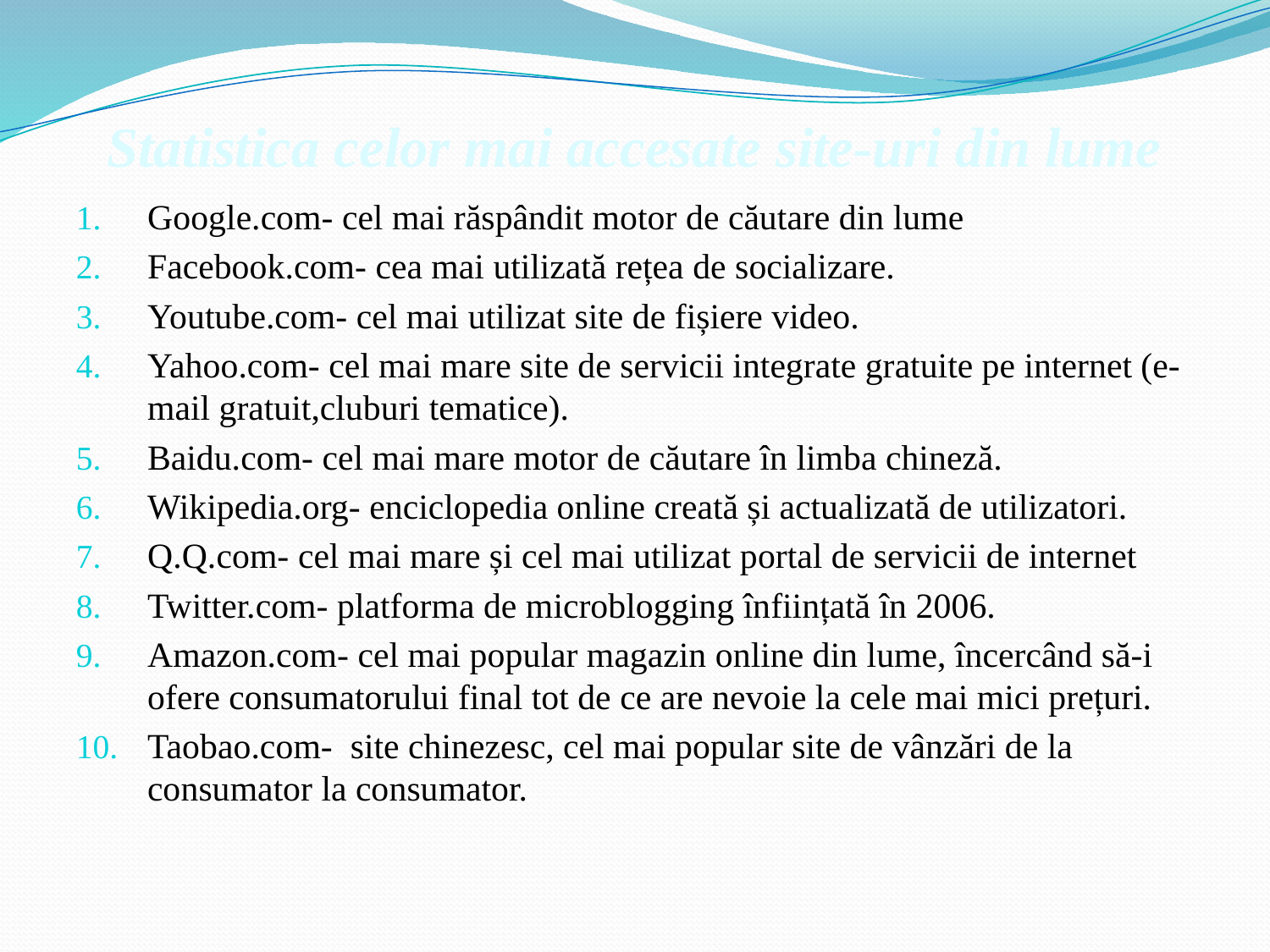

# Statistica celor mai accesate site-uri din lume
Google.com- cel mai răspândit motor de căutare din lume
Facebook.com- cea mai utilizată rețea de socializare.
Youtube.com- cel mai utilizat site de fișiere video.
Yahoo.com- cel mai mare site de servicii integrate gratuite pe internet (e-mail gratuit,cluburi tematice).
Baidu.com- cel mai mare motor de căutare în limba chineză.
Wikipedia.org- enciclopedia online creată și actualizată de utilizatori.
Q.Q.com- cel mai mare și cel mai utilizat portal de servicii de internet
Twitter.com- platforma de microblogging înființată în 2006.
Amazon.com- cel mai popular magazin online din lume, încercând să-i ofere consumatorului final tot de ce are nevoie la cele mai mici prețuri.
Taobao.com-  site chinezesc, cel mai popular site de vânzări de la consumator la consumator.